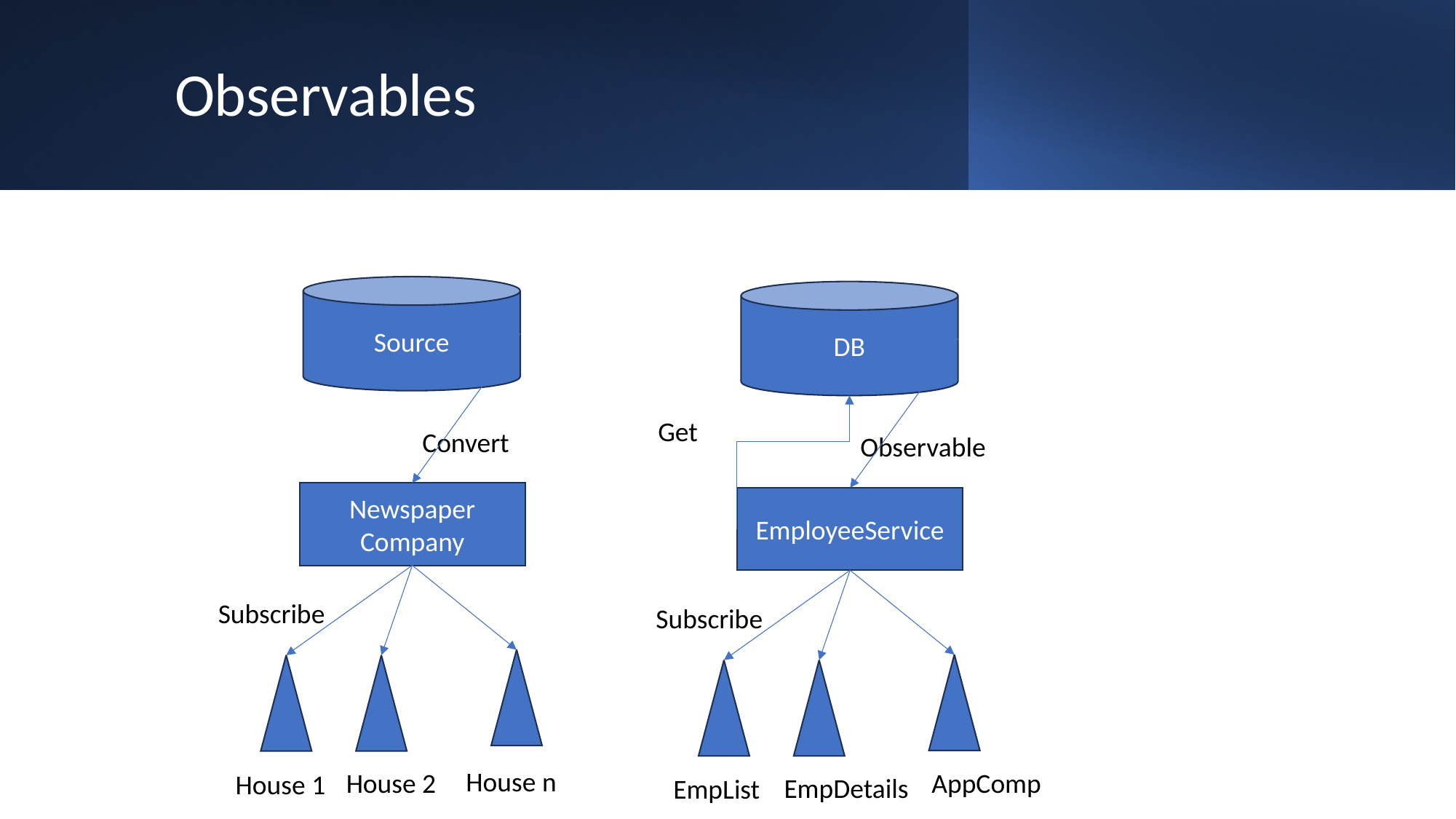

# Observables
Source
DB
Get
Convert
Observable
Newspaper
Company
EmployeeService
Subscribe
Subscribe

House n
House 2
AppComp
House 1
EmpDetails
EmpList